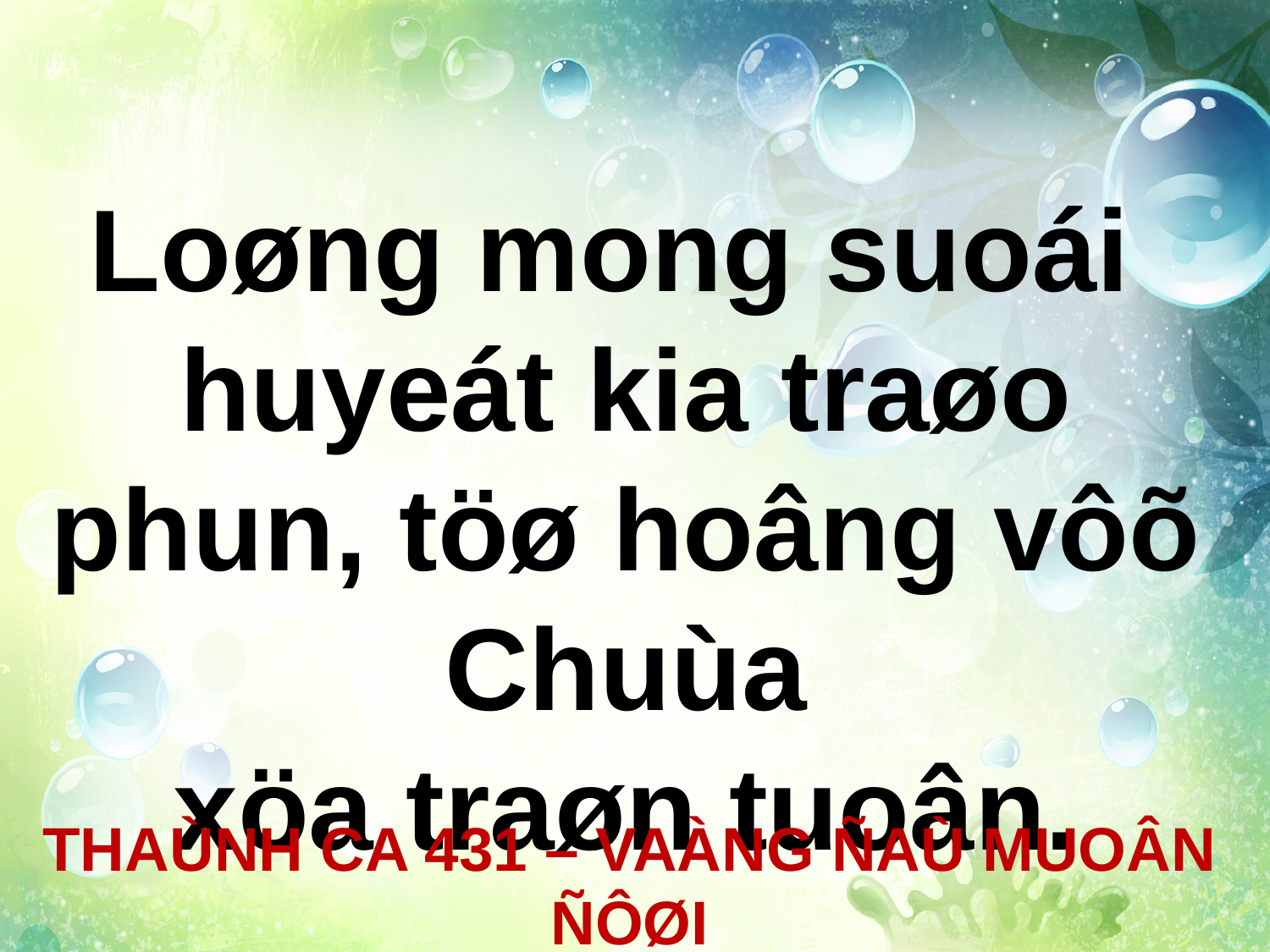

Loøng mong suoái
huyeát kia traøo phun, töø hoâng vôõ Chuùa
xöa traøn tuoân.
THAÙNH CA 431 – VAÀNG ÑAÙ MUOÂN ÑÔØI